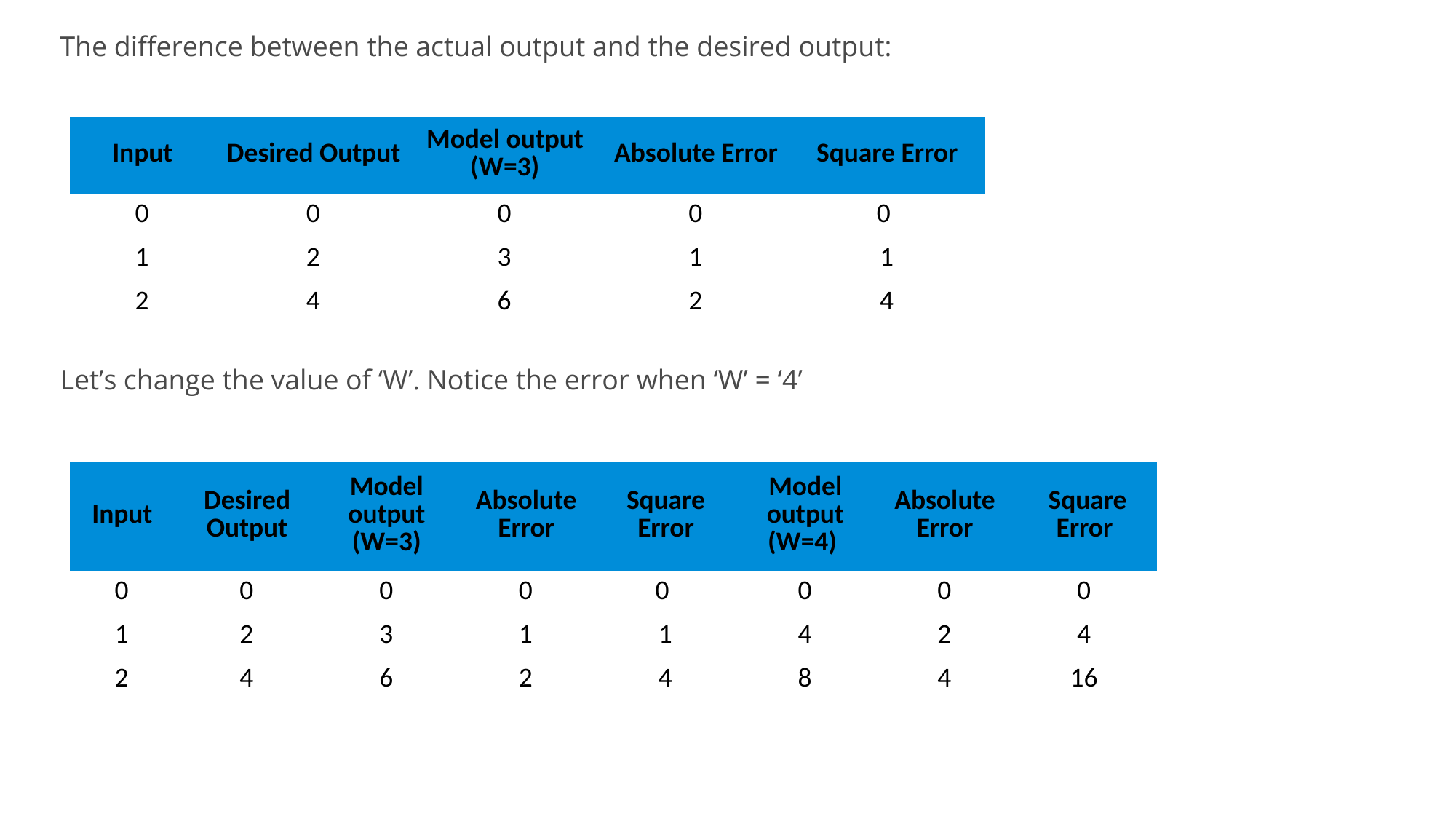

The difference between the actual output and the desired output:
| Input | Desired Output | Model output (W=3) | Absolute Error | Square Error |
| --- | --- | --- | --- | --- |
| 0 | 0 | 0 | 0 | 0 |
| 1 | 2 | 3 | 1 | 1 |
| 2 | 4 | 6 | 2 | 4 |
Let’s change the value of ‘W’. Notice the error when ‘W’ = ‘4’
| Input | Desired Output | Model output (W=3) | Absolute Error | Square Error | Model output (W=4) | Absolute Error | Square Error |
| --- | --- | --- | --- | --- | --- | --- | --- |
| 0 | 0 | 0 | 0 | 0 | 0 | 0 | 0 |
| 1 | 2 | 3 | 1 | 1 | 4 | 2 | 4 |
| 2 | 4 | 6 | 2 | 4 | 8 | 4 | 16 |